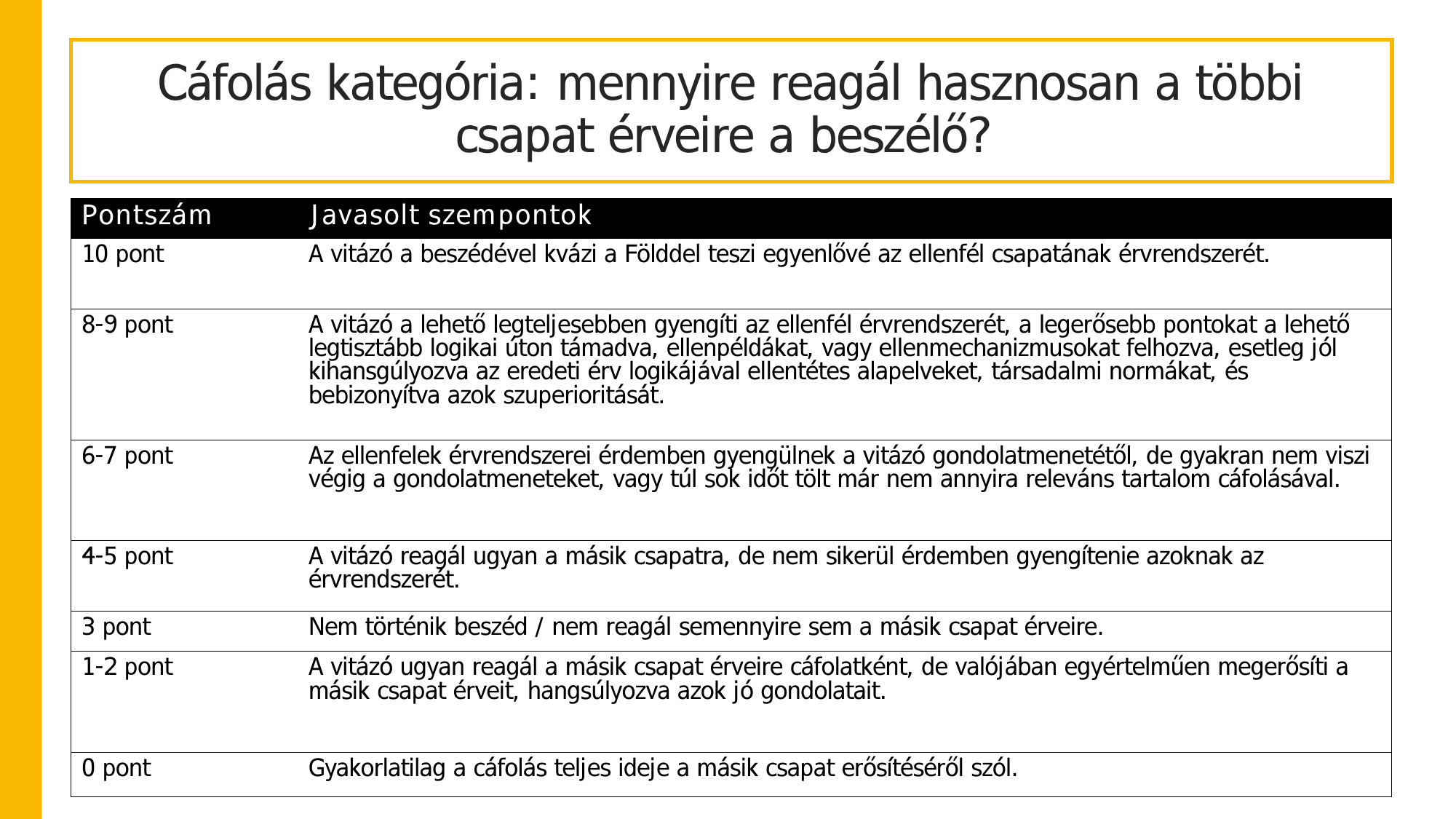

# Cáfolás kategória: mennyire reagál hasznosan a többi csapat érveire a beszélő?
| Pontszám | Javasolt szempontok |
| --- | --- |
| 10 pont | A vitázó a beszédével kvázi a Földdel teszi egyenlővé az ellenfél csapatának érvrendszerét. |
| 8-9 pont | A vitázó a lehető legteljesebben gyengíti az ellenfél érvrendszerét, a legerősebb pontokat a lehető legtisztább logikai úton támadva, ellenpéldákat, vagy ellenmechanizmusokat felhozva, esetleg jól kihansgúlyozva az eredeti érv logikájával ellentétes alapelveket, társadalmi normákat, és bebizonyítva azok szuperioritását. |
| 6-7 pont | Az ellenfelek érvrendszerei érdemben gyengülnek a vitázó gondolatmenetétől, de gyakran nem viszi végig a gondolatmeneteket, vagy túl sok időt tölt már nem annyira releváns tartalom cáfolásával. |
| 4-5 pont | A vitázó reagál ugyan a másik csapatra, de nem sikerül érdemben gyengítenie azoknak az érvrendszerét. |
| 3 pont | Nem történik beszéd / nem reagál semennyire sem a másik csapat érveire. |
| 1-2 pont | A vitázó ugyan reagál a másik csapat érveire cáfolatként, de valójában egyértelműen megerősíti a másik csapat érveit, hangsúlyozva azok jó gondolatait. |
| 0 pont | Gyakorlatilag a cáfolás teljes ideje a másik csapat erősítéséről szól. |